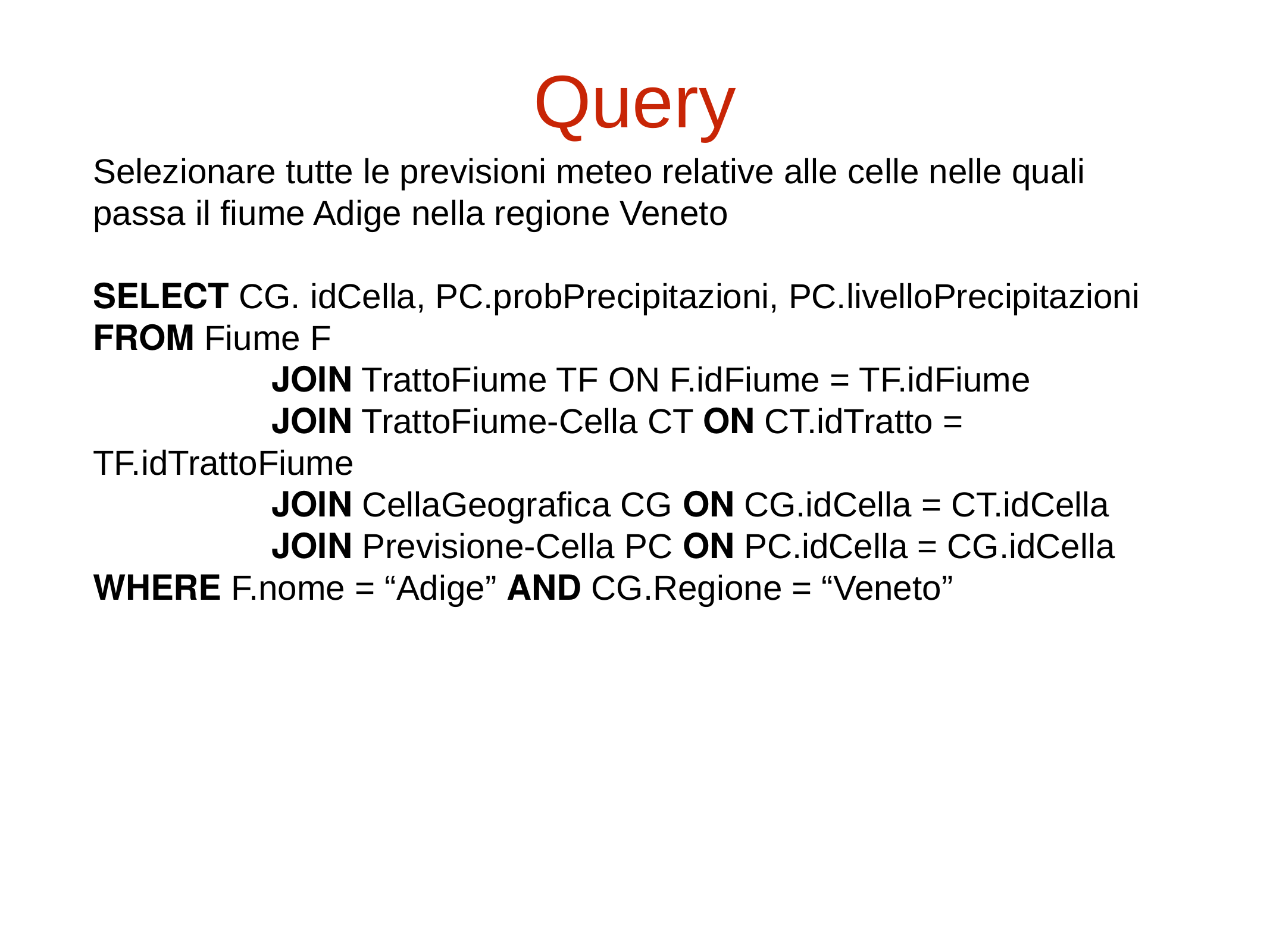

# Query
Selezionare tutte le previsioni meteo relative alle celle nelle quali passa il fiume Adige nella regione Veneto

SELECT CG. idCella, PC.probPrecipitazioni, PC.livelloPrecipitazioni
FROM Fiume F
		JOIN TrattoFiume TF ON F.idFiume = TF.idFiume
		JOIN TrattoFiume-Cella CT ON CT.idTratto = TF.idTrattoFiume
		JOIN CellaGeografica CG ON CG.idCella = CT.idCella
		JOIN Previsione-Cella PC ON PC.idCella = CG.idCella
WHERE F.nome = “Adige” AND CG.Regione = “Veneto”